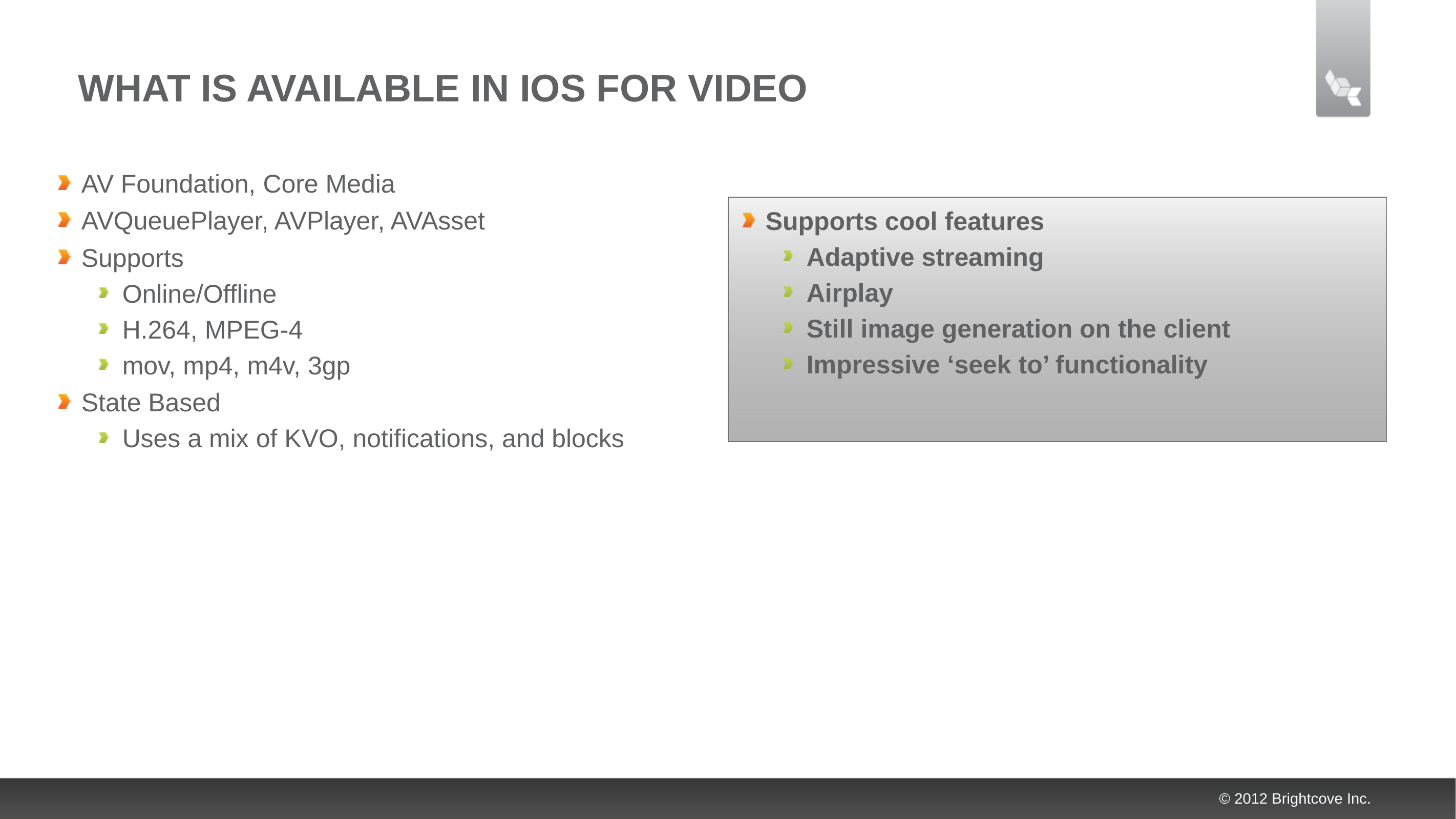

# What is available in iOS for Video
AV Foundation, Core Media
AVQueuePlayer, AVPlayer, AVAsset
Supports
Online/Offline
H.264, MPEG-4
mov, mp4, m4v, 3gp
State Based
Uses a mix of KVO, notifications, and blocks

Supports cool features
Adaptive streaming
Airplay
Still image generation on the client
Impressive ‘seek to’ functionality